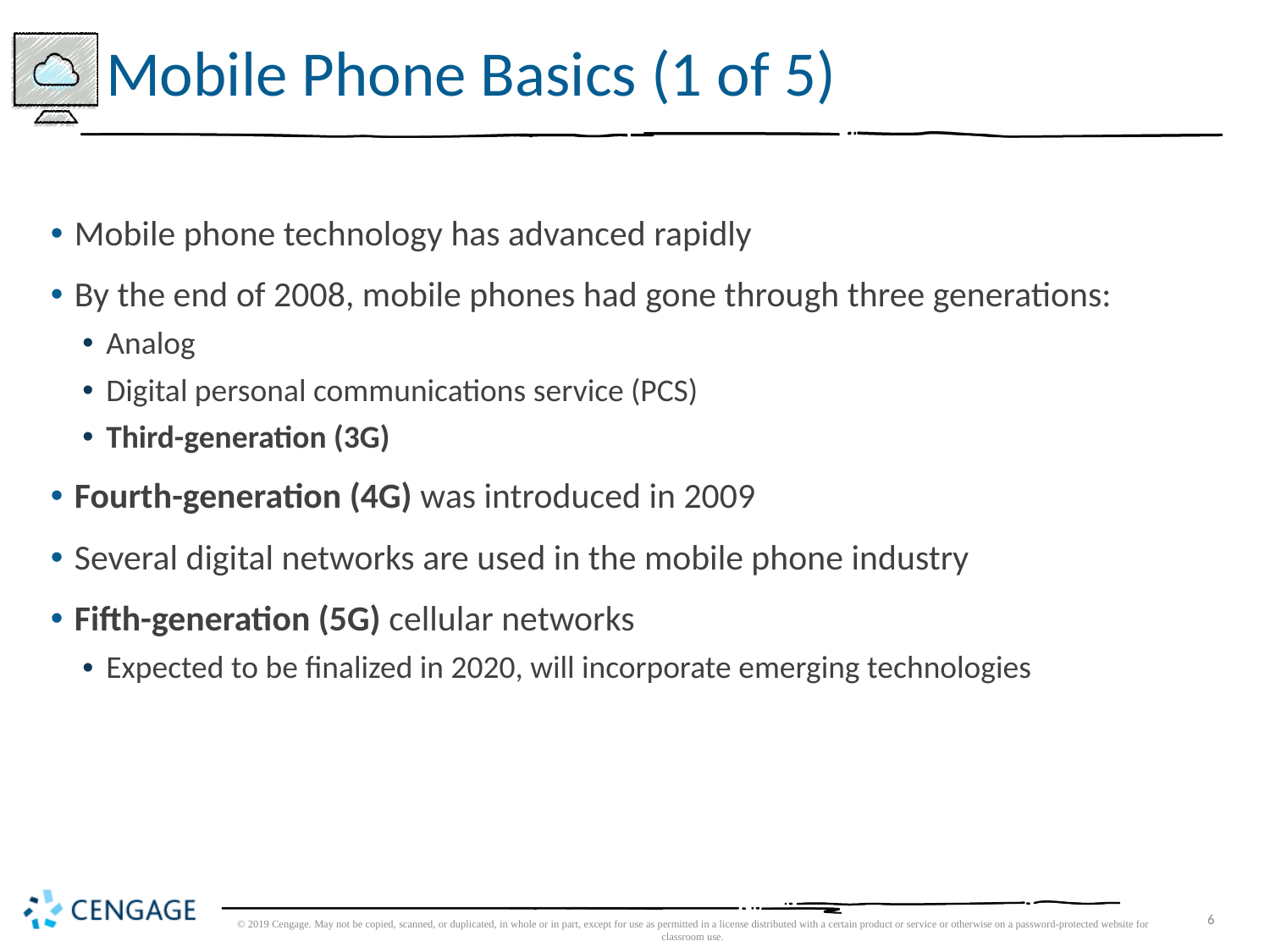

# Mobile Phone Basics (1 of 5)
Mobile phone technology has advanced rapidly
By the end of 2008, mobile phones had gone through three generations:
Analog
Digital personal communications service (PCS)
Third-generation (3G)
Fourth-generation (4G) was introduced in 2009
Several digital networks are used in the mobile phone industry
Fifth-generation (5G) cellular networks
Expected to be finalized in 2020, will incorporate emerging technologies
© 2019 Cengage. May not be copied, scanned, or duplicated, in whole or in part, except for use as permitted in a license distributed with a certain product or service or otherwise on a password-protected website for classroom use.